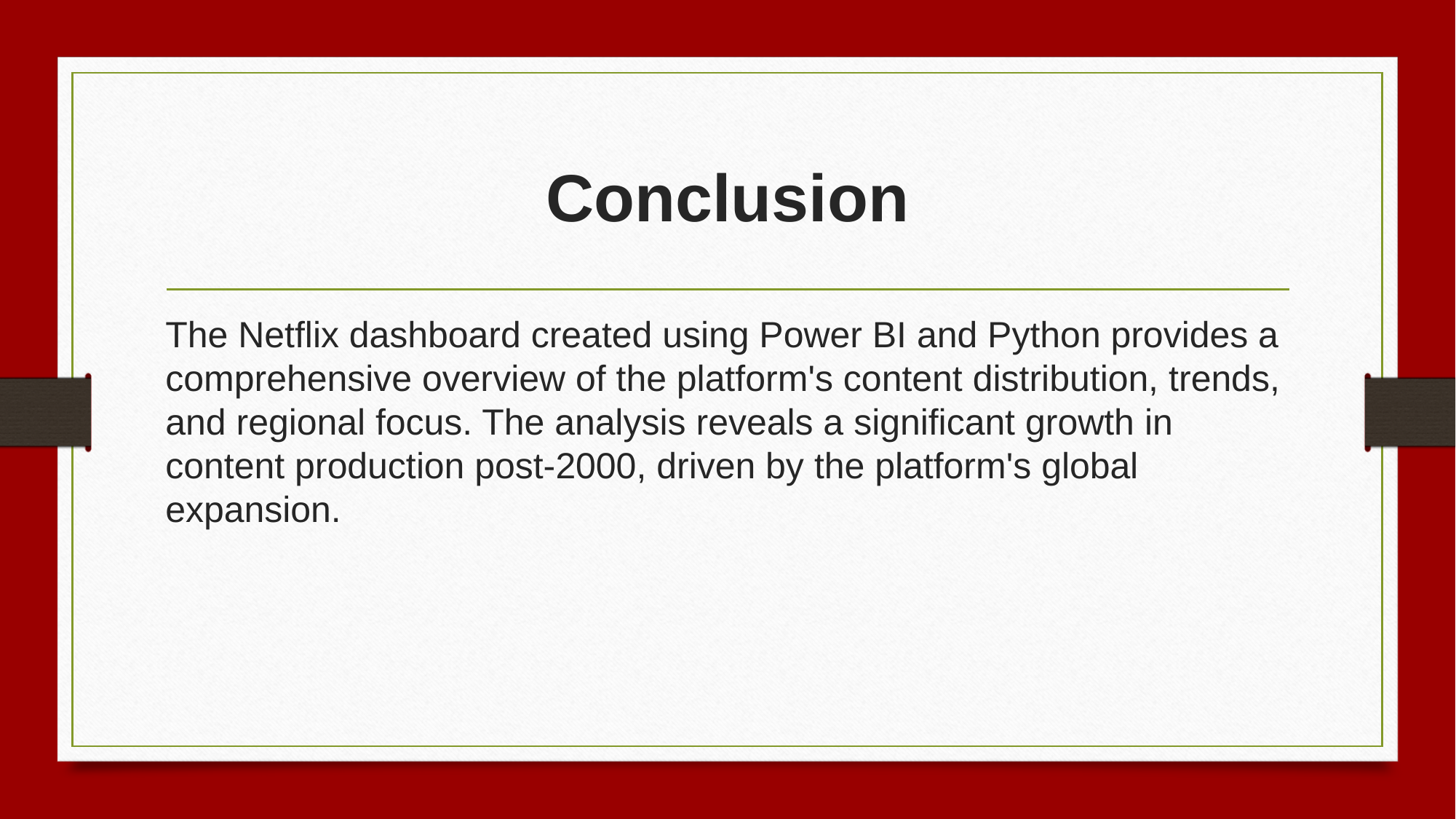

# Conclusion
The Netflix dashboard created using Power BI and Python provides a comprehensive overview of the platform's content distribution, trends, and regional focus. The analysis reveals a significant growth in content production post-2000, driven by the platform's global expansion.